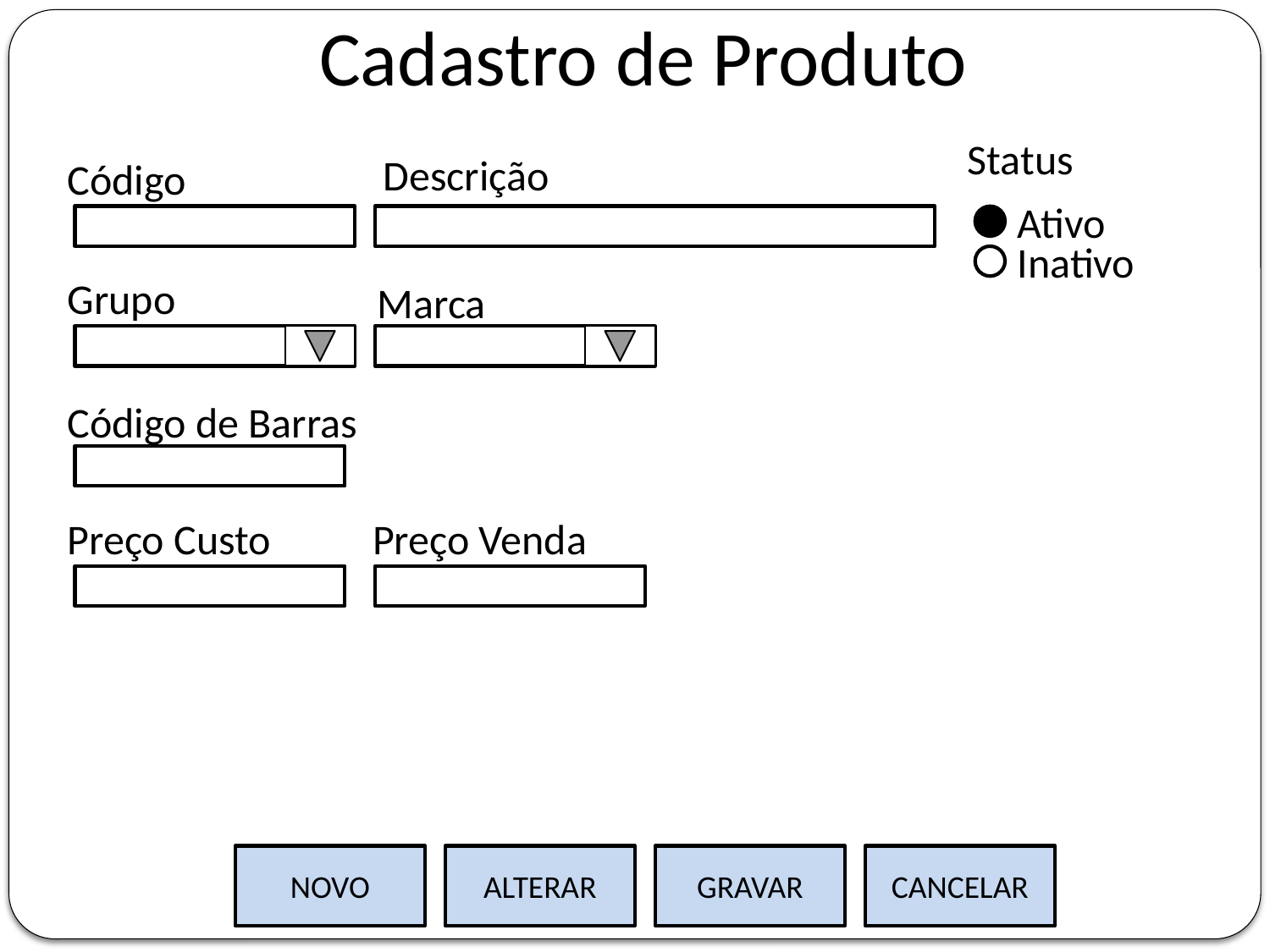

Cadastro de Produto
Status

Descrição

Código

Ativo

Inativo

Grupo

Marca

Código de Barras

Preço Custo

Preço Venda

NOVO
ALTERAR
GRAVAR
CANCELAR